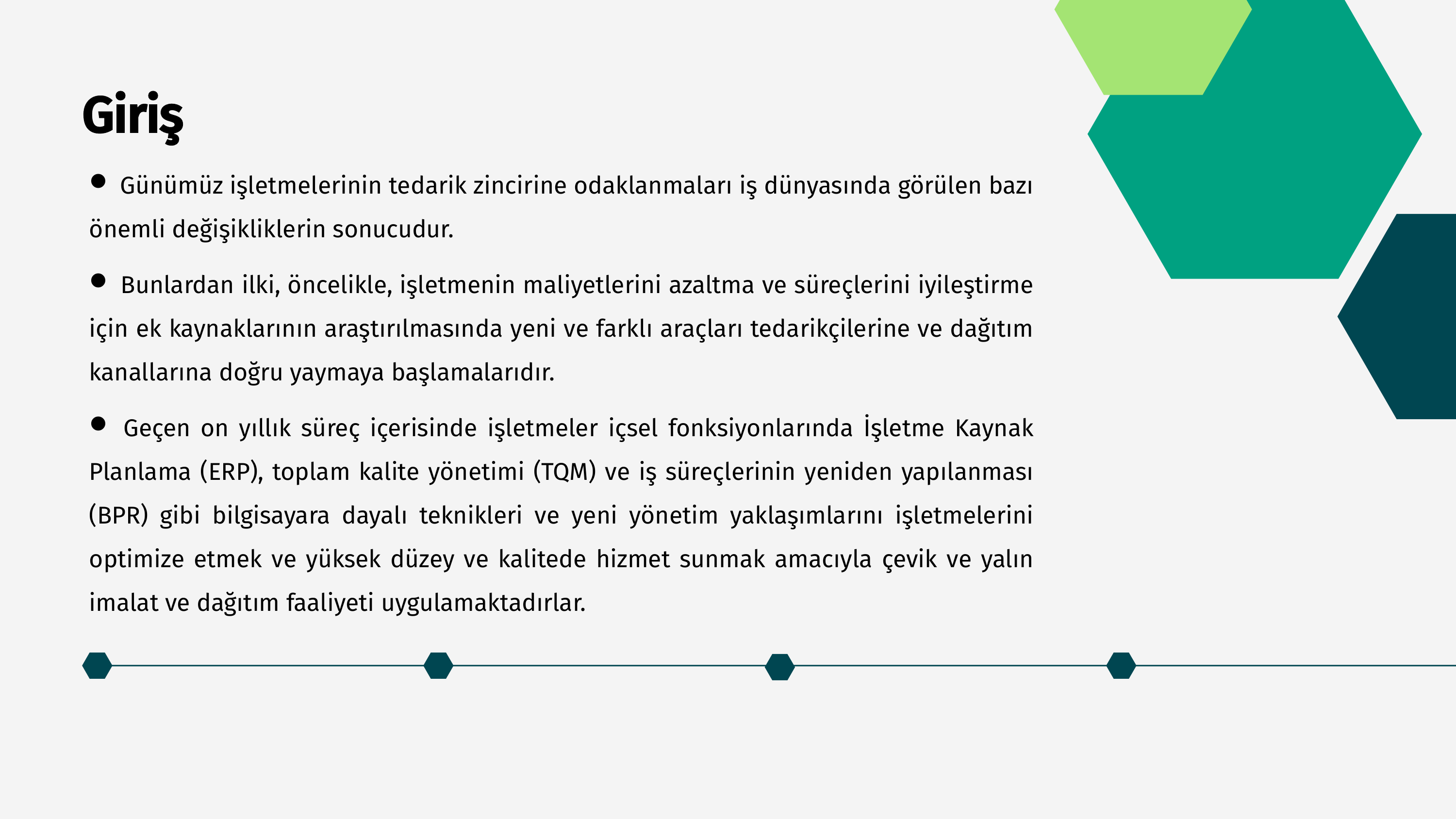

Giriş
 Günümüz işletmelerinin tedarik zincirine odaklanmaları iş dünyasında görülen bazı önemli değişikliklerin sonucudur.
 Bunlardan ilki, öncelikle, işletmenin maliyetlerini azaltma ve süreçlerini iyileştirme için ek kaynaklarının araştırılmasında yeni ve farklı araçları tedarikçilerine ve dağıtım kanallarına doğru yaymaya başlamalarıdır.
 Geçen on yıllık süreç içerisinde işletmeler içsel fonksiyonlarında İşletme Kaynak Planlama (ERP), toplam kalite yönetimi (TQM) ve iş süreçlerinin yeniden yapılanması (BPR) gibi bilgisayara dayalı teknikleri ve yeni yönetim yaklaşımlarını işletmelerini optimize etmek ve yüksek düzey ve kalitede hizmet sunmak amacıyla çevik ve yalın imalat ve dağıtım faaliyeti uygulamaktadırlar.